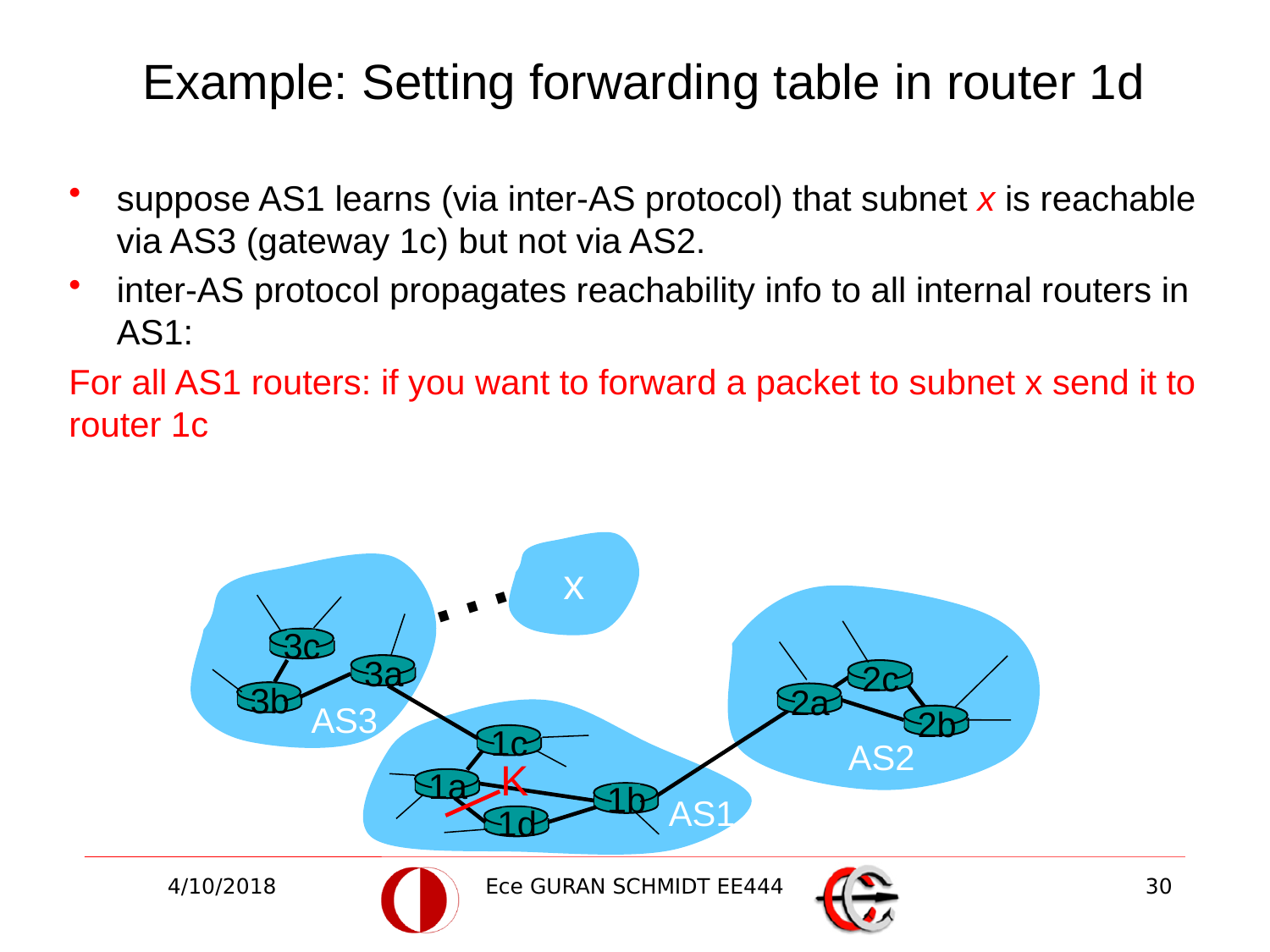

# Example: Setting forwarding table in router 1d
suppose AS1 learns (via inter-AS protocol) that subnet x is reachable via AS3 (gateway 1c) but not via AS2.
inter-AS protocol propagates reachability info to all internal routers in AS1:
For all AS1 routers: if you want to forward a packet to subnet x send it to router 1c
…

x

3c

3a
2c

3b

2a

AS3

2b

1c

AS2

K

1a

1b

AS1

1d

4/10/2018
Ece GURAN SCHMIDT EE444
30